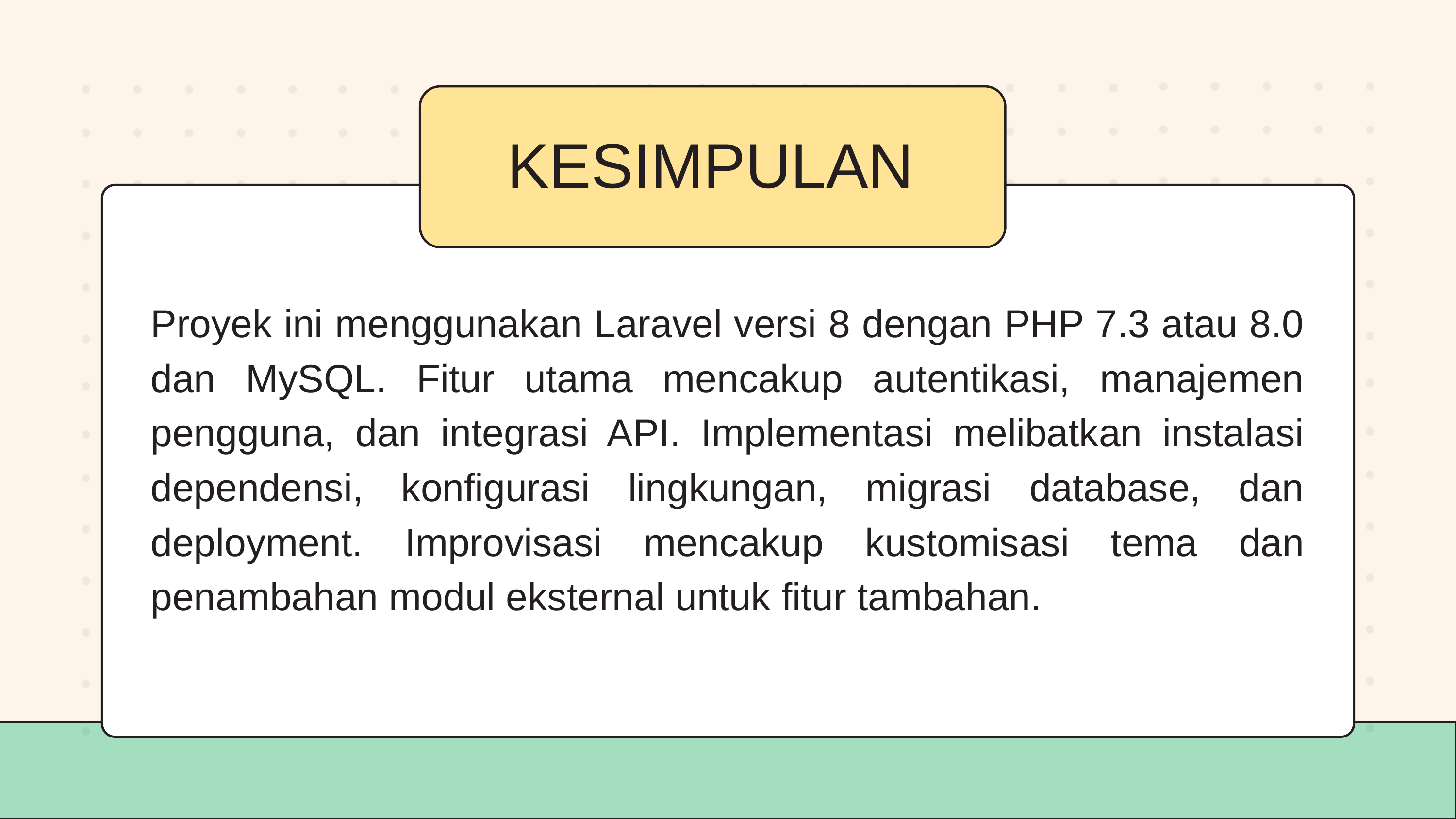

KESIMPULAN

Proyek ini menggunakan Laravel versi 8 dengan PHP 7.3 atau 8.0 dan MySQL. Fitur utama mencakup autentikasi, manajemen pengguna, dan integrasi API. Implementasi melibatkan instalasi dependensi, konfigurasi lingkungan, migrasi database, dan deployment. Improvisasi mencakup kustomisasi tema dan penambahan modul eksternal untuk fitur tambahan.